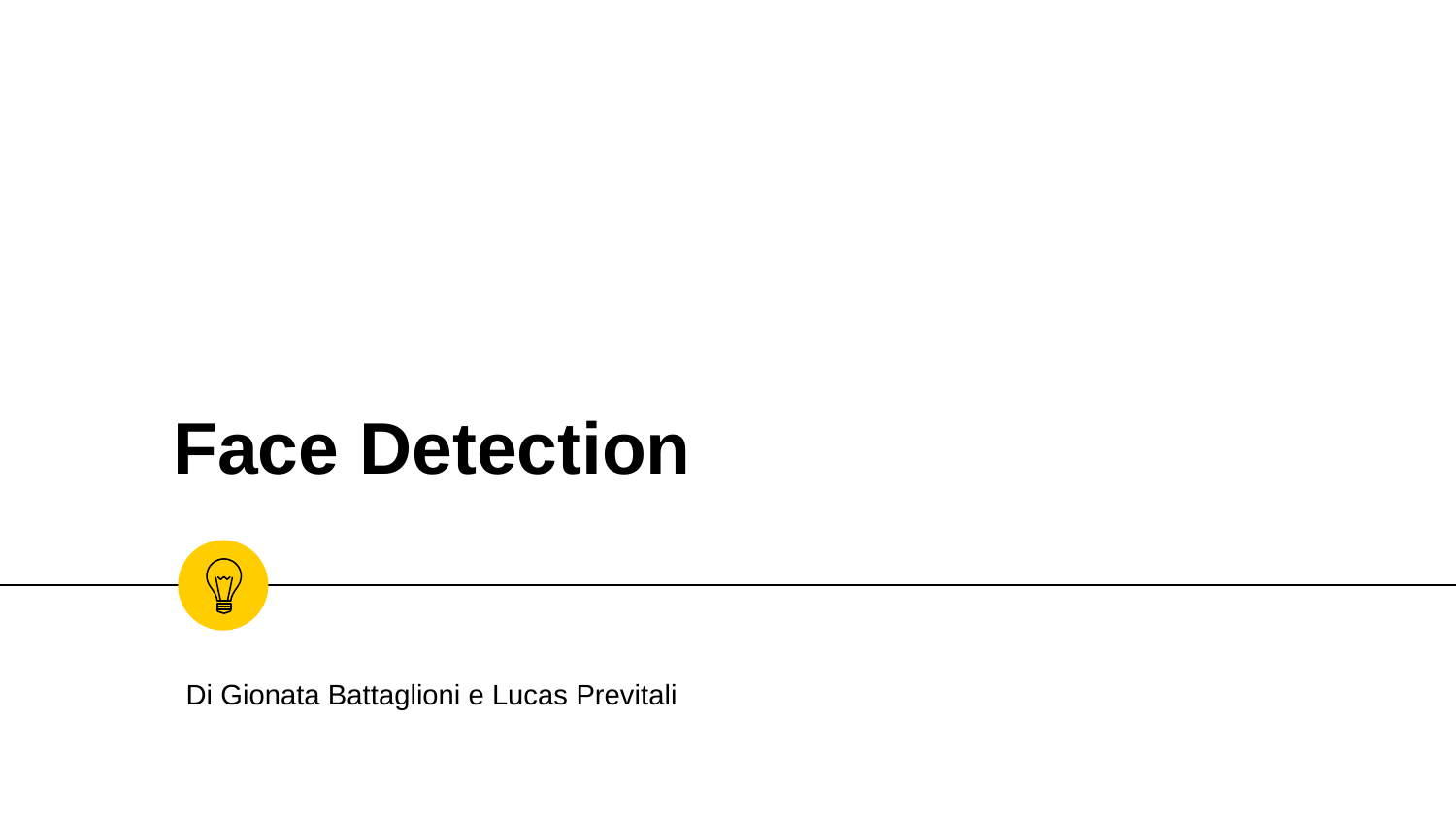

# Face Detection

Di Gionata Battaglioni e Lucas Previtali